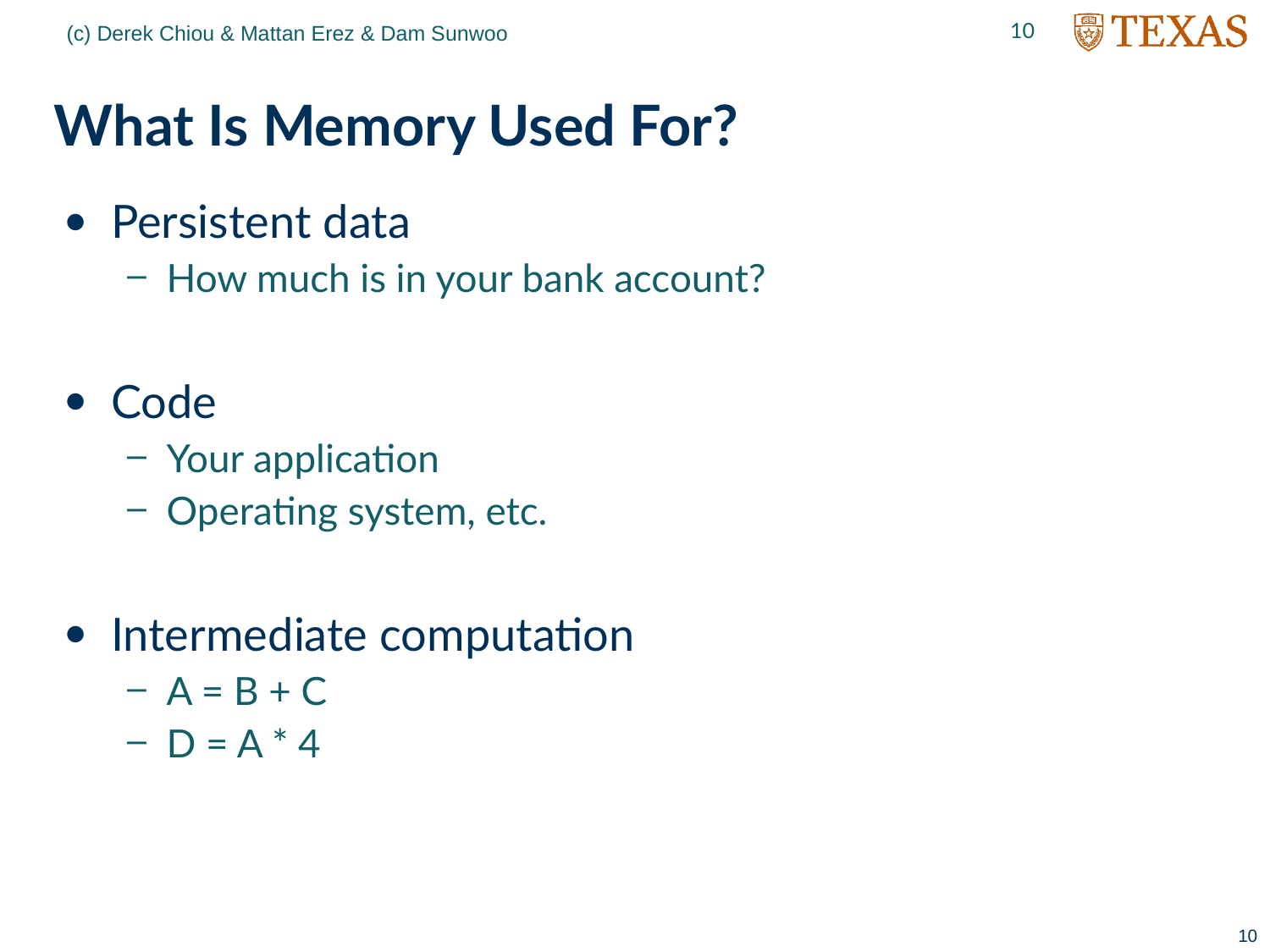

10
(c) Derek Chiou & Mattan Erez & Dam Sunwoo
# What Is Memory Used For?
Persistent data
How much is in your bank account?

Code
Your application
Operating system, etc.

Intermediate computation
A = B + C
D = A * 4

10